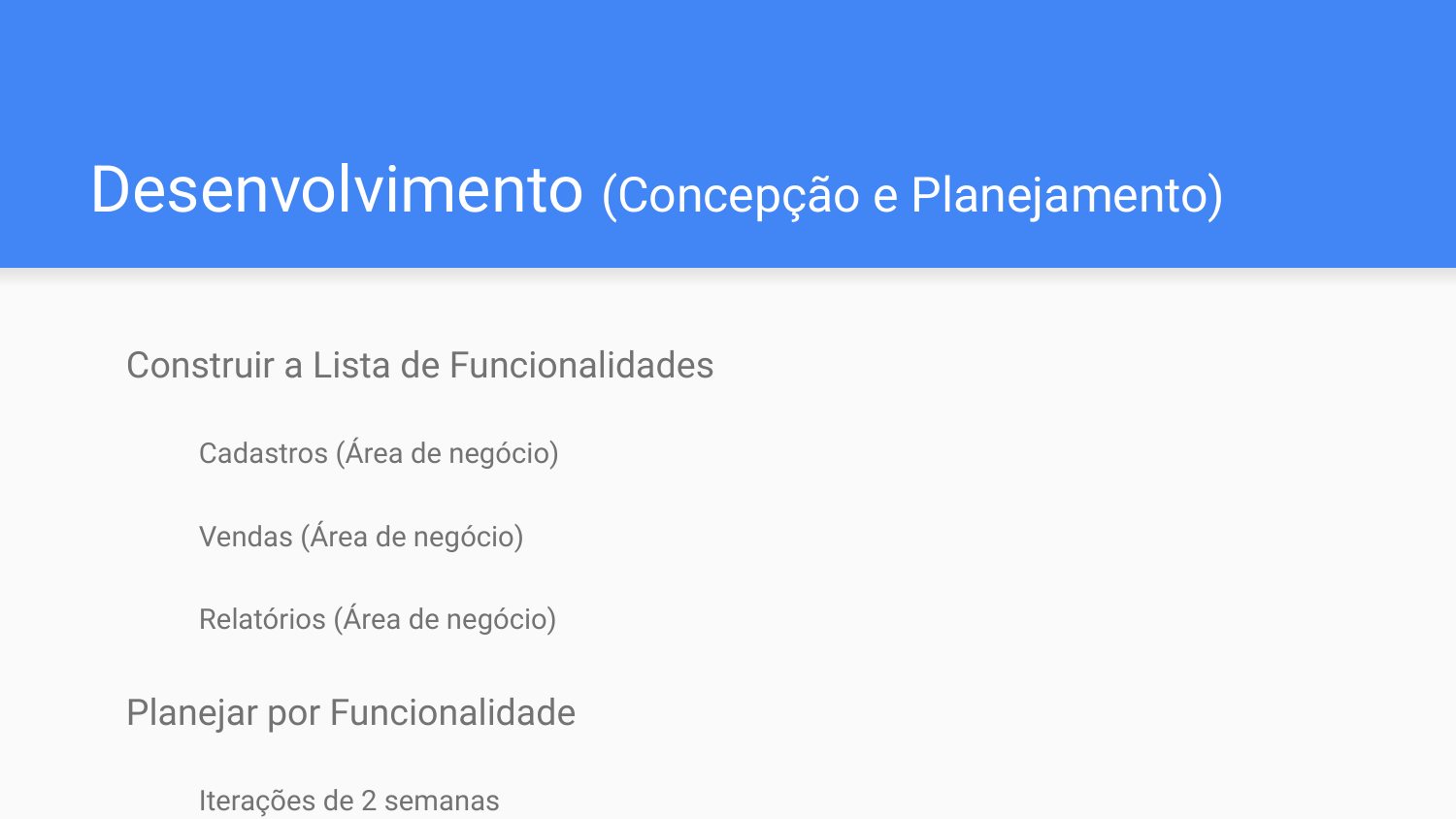

# Desenvolvimento (Concepção e Planejamento)
Construir a Lista de Funcionalidades
Cadastros (Área de negócio)
Vendas (Área de negócio)
Relatórios (Área de negócio)
Planejar por Funcionalidade
Iterações de 2 semanas
Priorização por dependência e complexidade